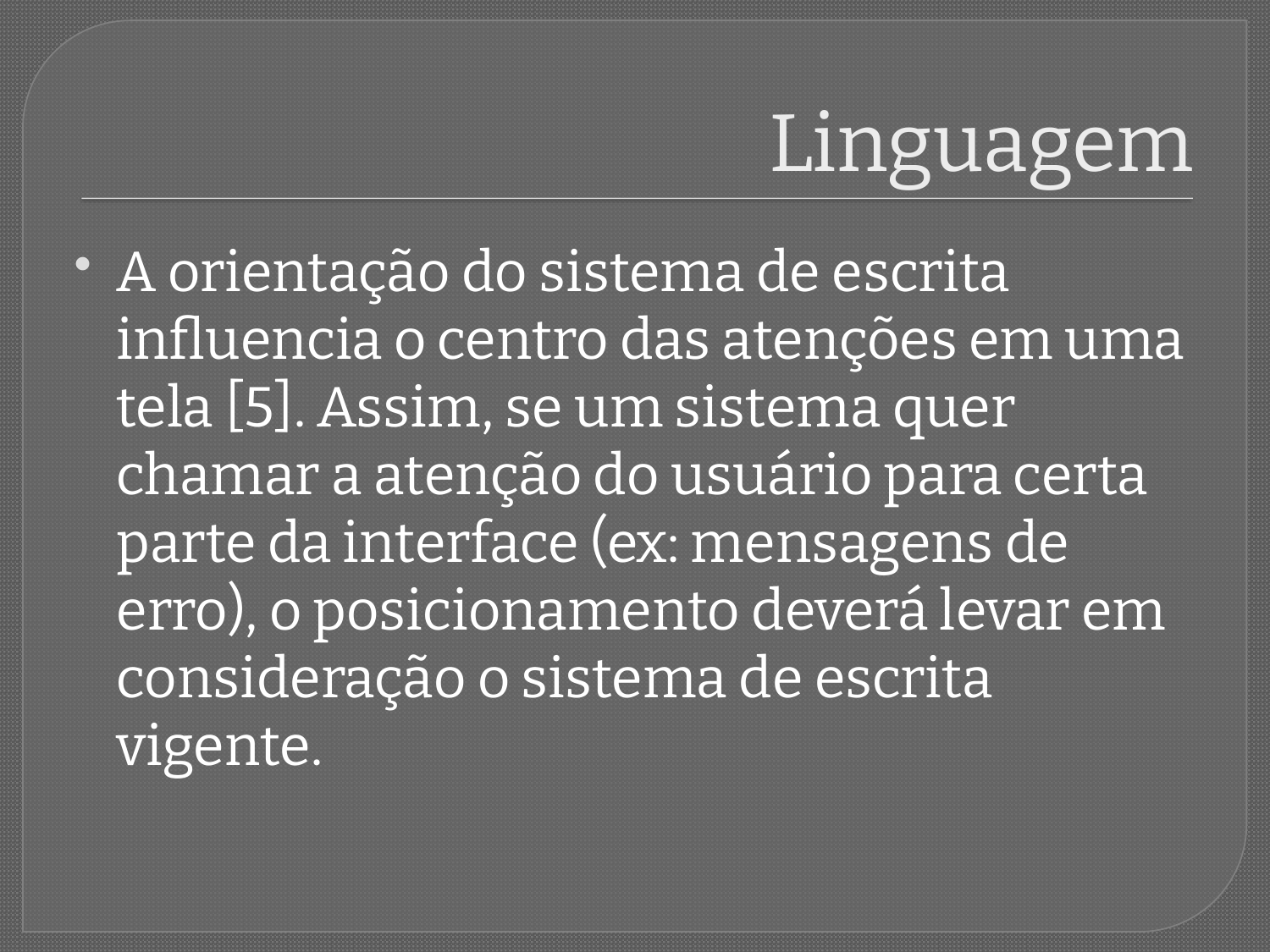

# Linguagem
A orientação do sistema de escrita influencia o centro das atenções em uma tela [5]. Assim, se um sistema quer chamar a atenção do usuário para certa parte da interface (ex: mensagens de erro), o posicionamento deverá levar em consideração o sistema de escrita vigente.